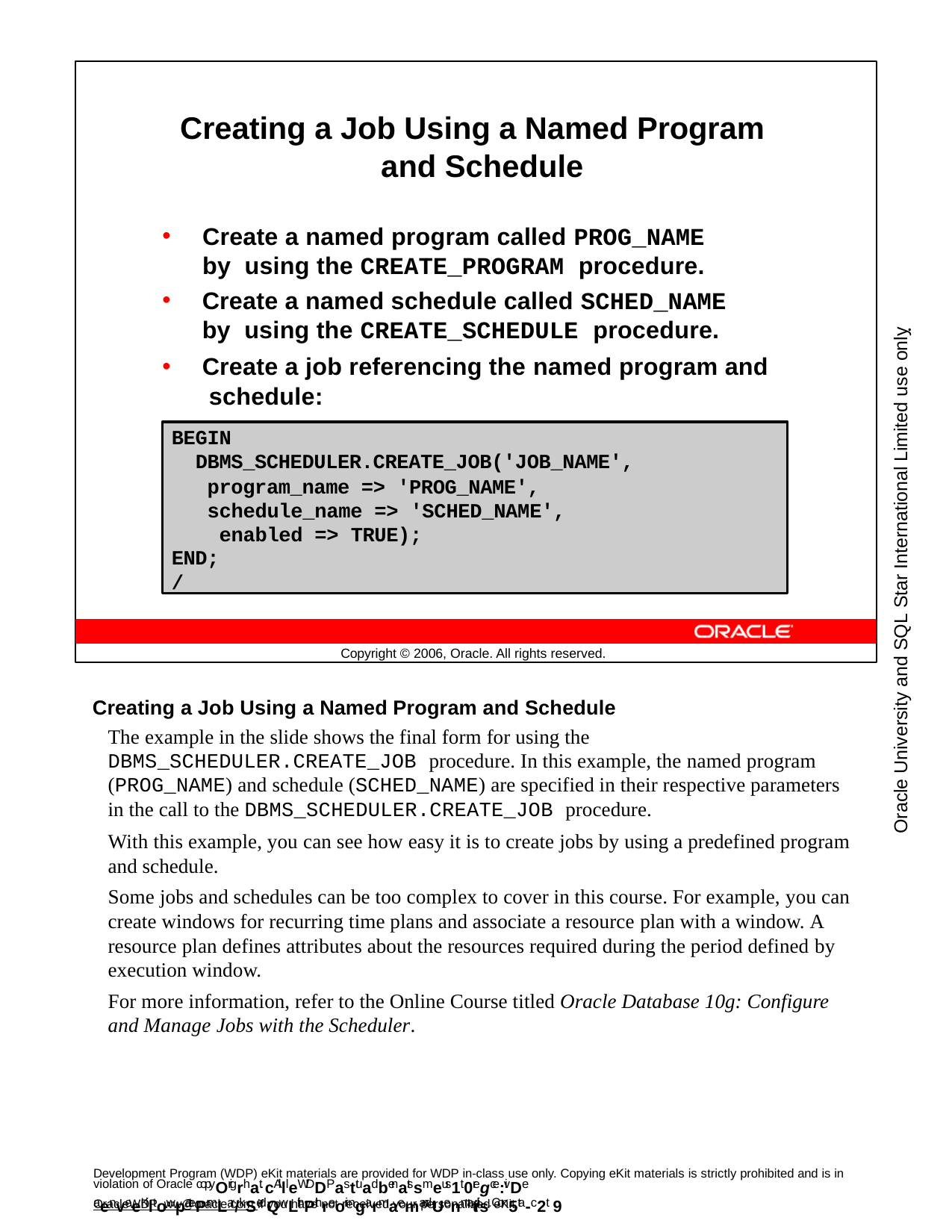

Creating a Job Using a Named Program  and Schedule

Create a named program called PROG_NAME by  using the CREATE_PROGRAM procedure.
Create a named schedule called SCHED_NAME by  using the CREATE_SCHEDULE procedure.
Create a job referencing the named program and  schedule:
Oracle University and SQL Star International Limited use onlyฺ
BEGIN
DBMS_SCHEDULER.CREATE_JOB('JOB_NAME',
program_name => 'PROG_NAME',  schedule_name => 'SCHED_NAME',  enabled => TRUE);
END;
/
Copyright © 2006, Oracle. All rights reserved.
Creating a Job Using a Named Program and Schedule
The example in the slide shows the final form for using the  DBMS_SCHEDULER.CREATE_JOB procedure. In this example, the named program  (PROG_NAME) and schedule (SCHED_NAME) are specified in their respective parameters  in the call to the DBMS_SCHEDULER.CREATE_JOB procedure.
With this example, you can see how easy it is to create jobs by using a predefined program  and schedule.
Some jobs and schedules can be too complex to cover in this course. For example, you can  create windows for recurring time plans and associate a resource plan with a window. A  resource plan defines attributes about the resources required during the period defined by  execution window.
For more information, refer to the Online Course titled Oracle Database 10g: Configure  and Manage Jobs with the Scheduler.
Development Program (WDP) eKit materials are provided for WDP in-class use only. Copying eKit materials is strictly prohibited and is in
violation of Oracle copyOrigrhat. cAllleWDDPasttuadbenatssmeus1t 0regce:ivDe aenveeKiltowpatePrmLar/kSedQwLithPthreoir ngarmaemandUenmaitils. Con5ta-c2t 9
OracleWDP_ww@oracle.com if you have not received your personalized eKit.